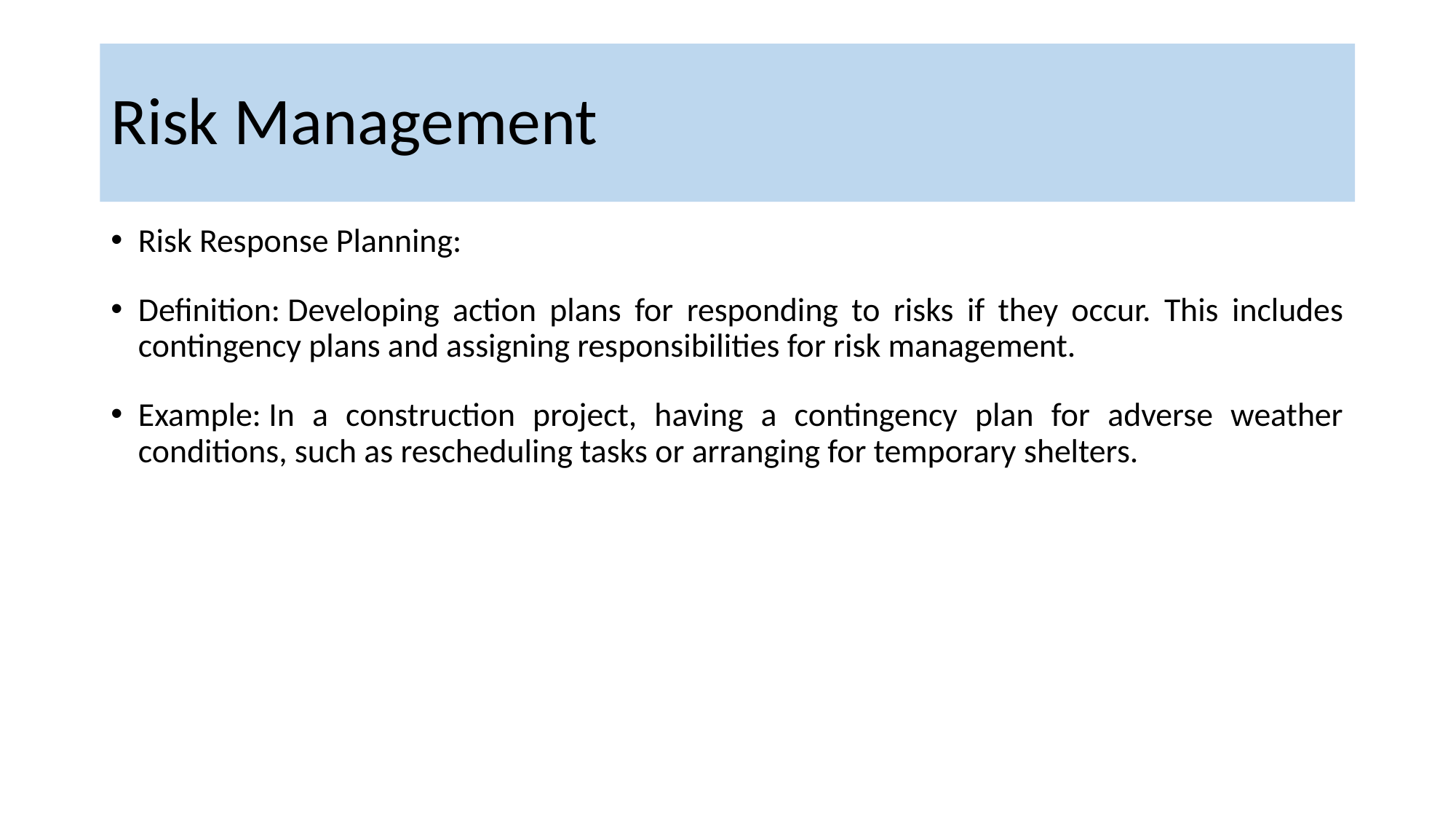

# Risk Management
Risk Response Planning:
Definition: Developing action plans for responding to risks if they occur. This includes contingency plans and assigning responsibilities for risk management.
Example: In a construction project, having a contingency plan for adverse weather conditions, such as rescheduling tasks or arranging for temporary shelters.